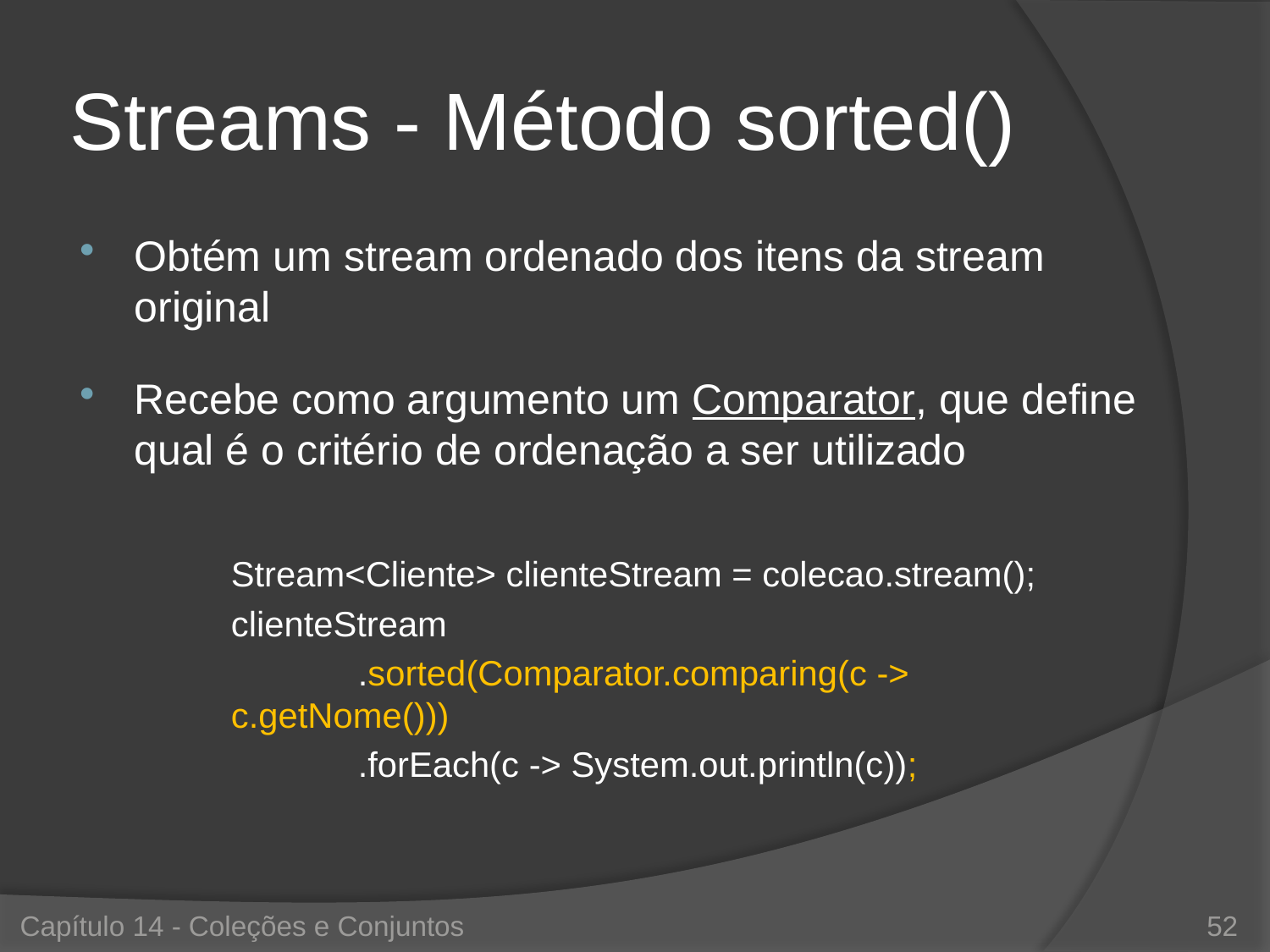

# Streams - Método sorted()
Obtém um stream ordenado dos itens da stream original
Recebe como argumento um Comparator, que define qual é o critério de ordenação a ser utilizado
Stream<Cliente> clienteStream = colecao.stream();
clienteStream
	.sorted(Comparator.comparing(c -> c.getNome()))
	.forEach(c -> System.out.println(c));
Capítulo 14 - Coleções e Conjuntos
52